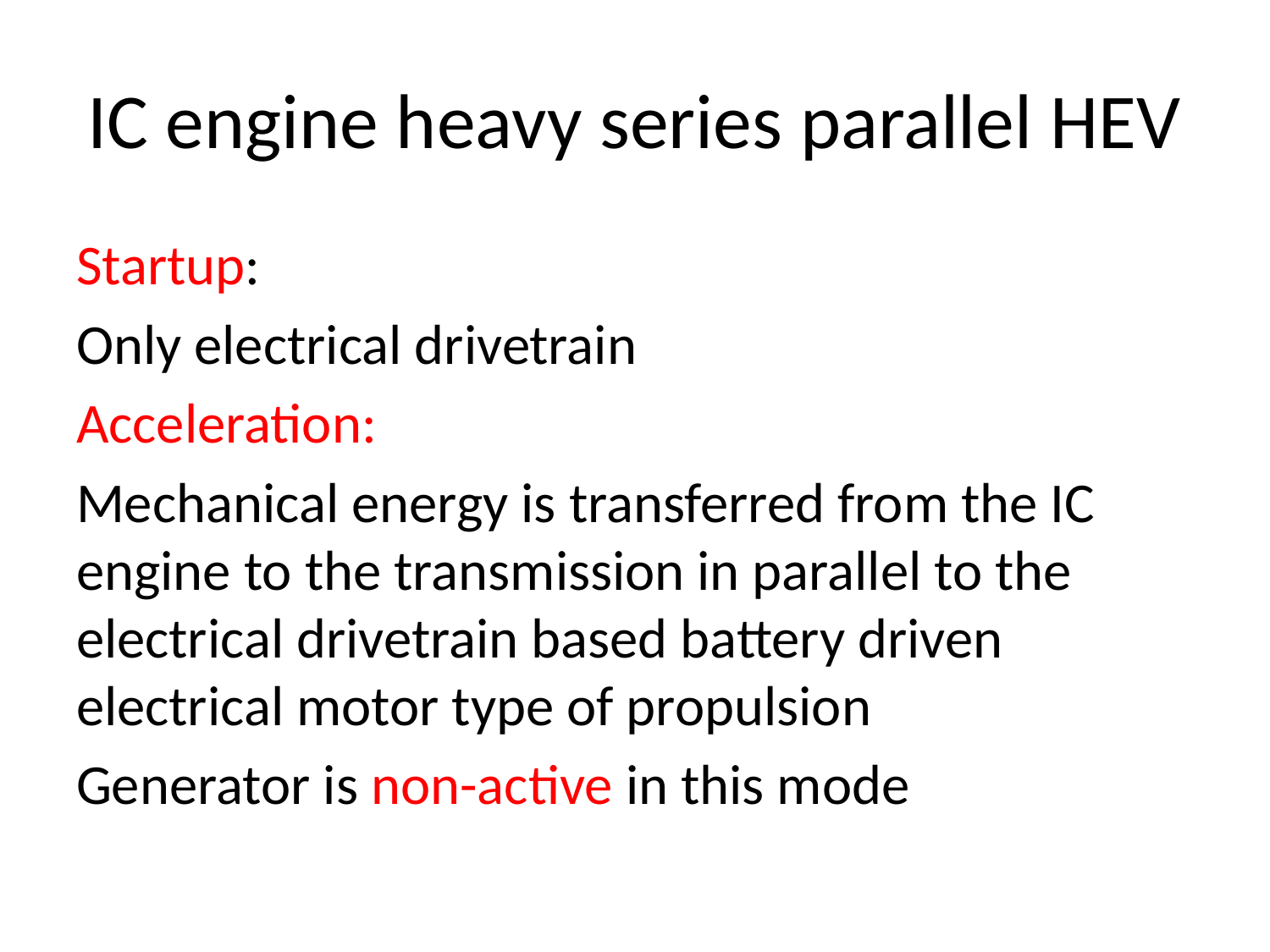

# IC engine heavy series parallel HEV
Startup:
Only electrical drivetrain
Acceleration:
Mechanical energy is transferred from the IC engine to the transmission in parallel to the electrical drivetrain based battery driven electrical motor type of propulsion
Generator is non-active in this mode